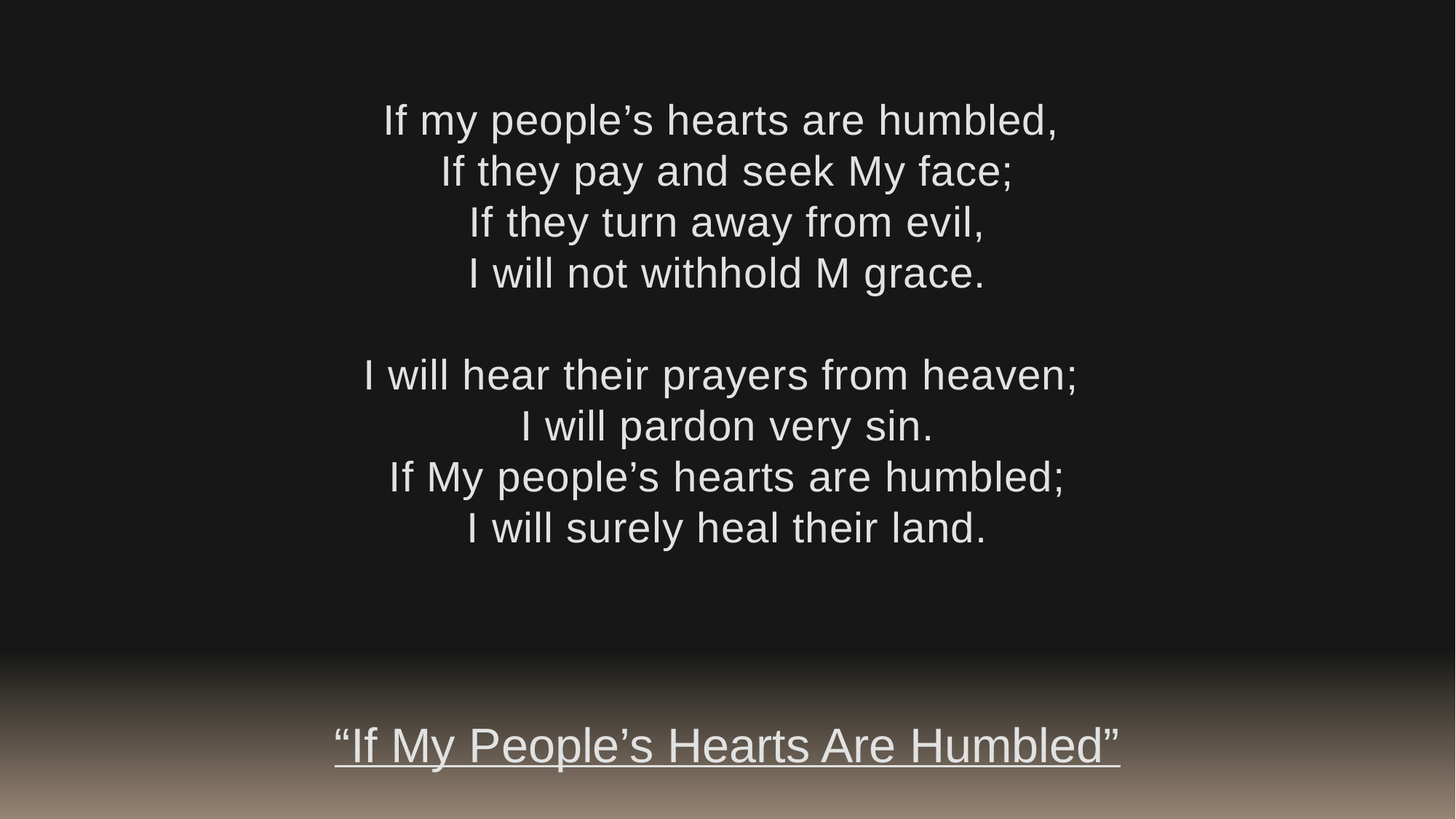

If my people’s hearts are humbled,
If they pay and seek My face;
If they turn away from evil,
I will not withhold M grace.

I will hear their prayers from heaven;
I will pardon very sin.
If My people’s hearts are humbled;
I will surely heal their land.

“If My People’s Hearts Are Humbled”